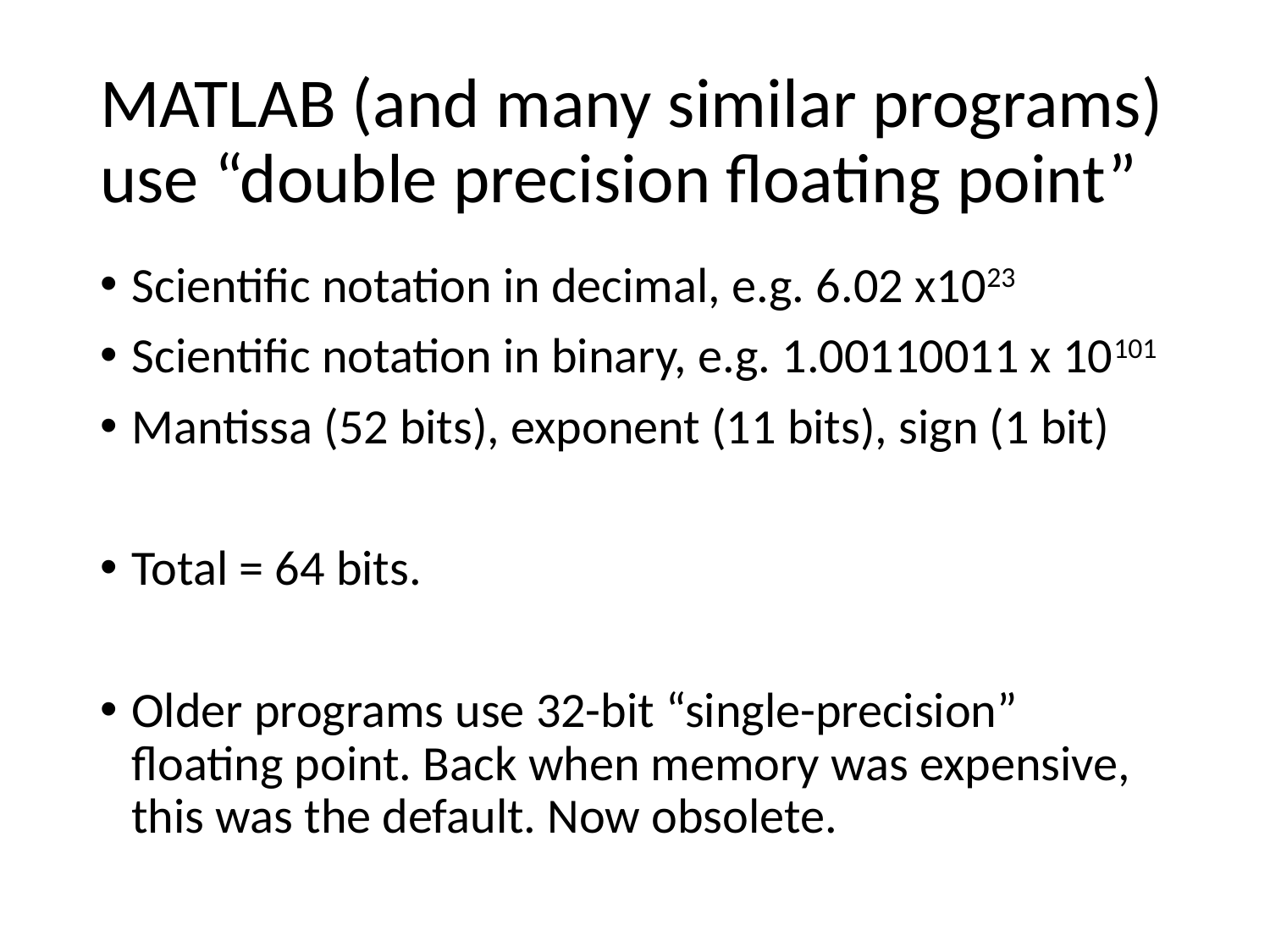

# MATLAB (and many similar programs) use “double precision floating point”
Scientific notation in decimal, e.g. 6.02 x1023
Scientific notation in binary, e.g. 1.00110011 x 10101
Mantissa (52 bits), exponent (11 bits), sign (1 bit)

Total = 64 bits.

Older programs use 32-bit “single-precision” floating point. Back when memory was expensive, this was the default. Now obsolete.